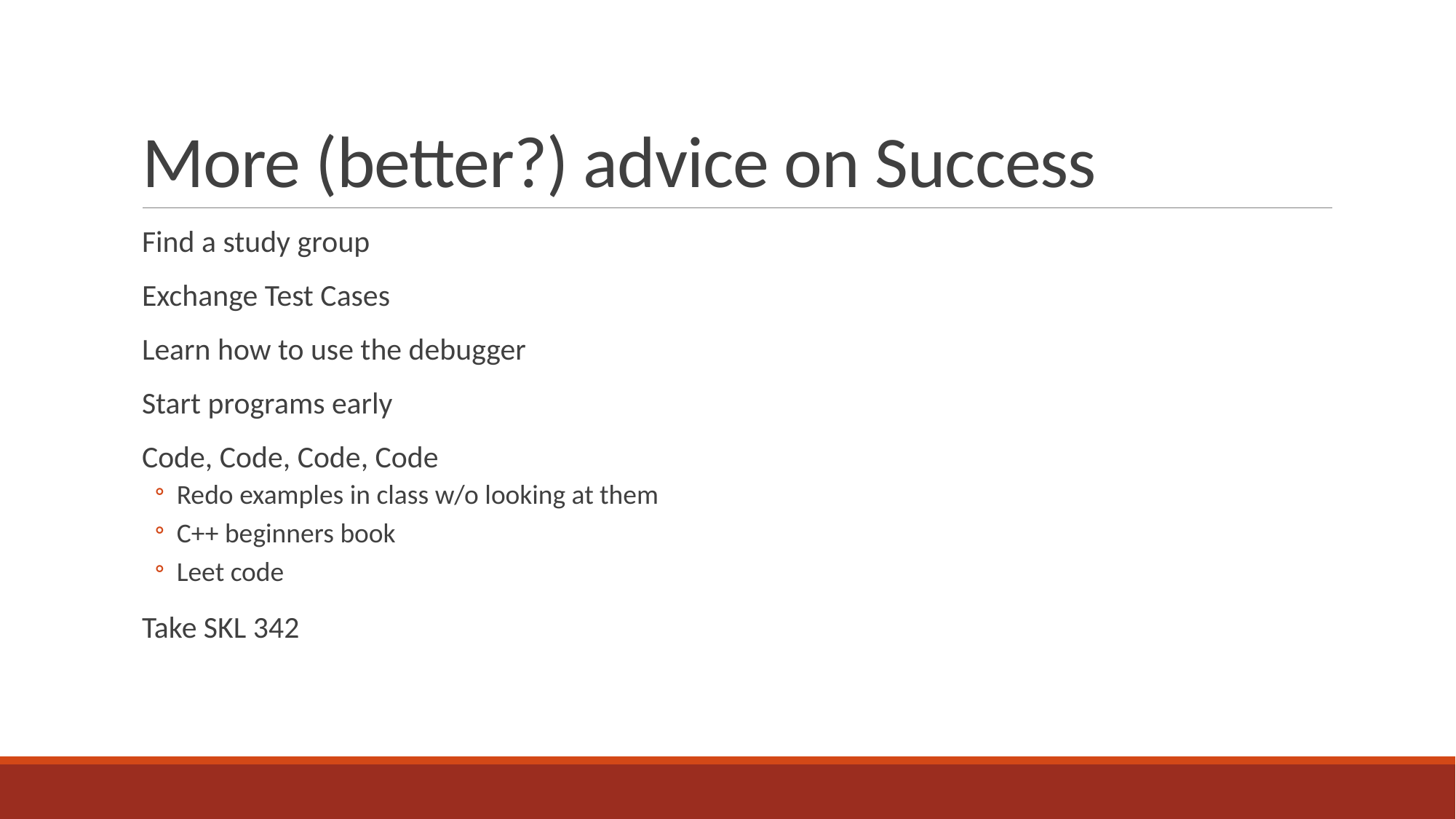

# More (better?) advice on Success
Find a study group
Exchange Test Cases
Learn how to use the debugger
Start programs early
Code, Code, Code, Code
Redo examples in class w/o looking at them
C++ beginners book
Leet code
Take SKL 342